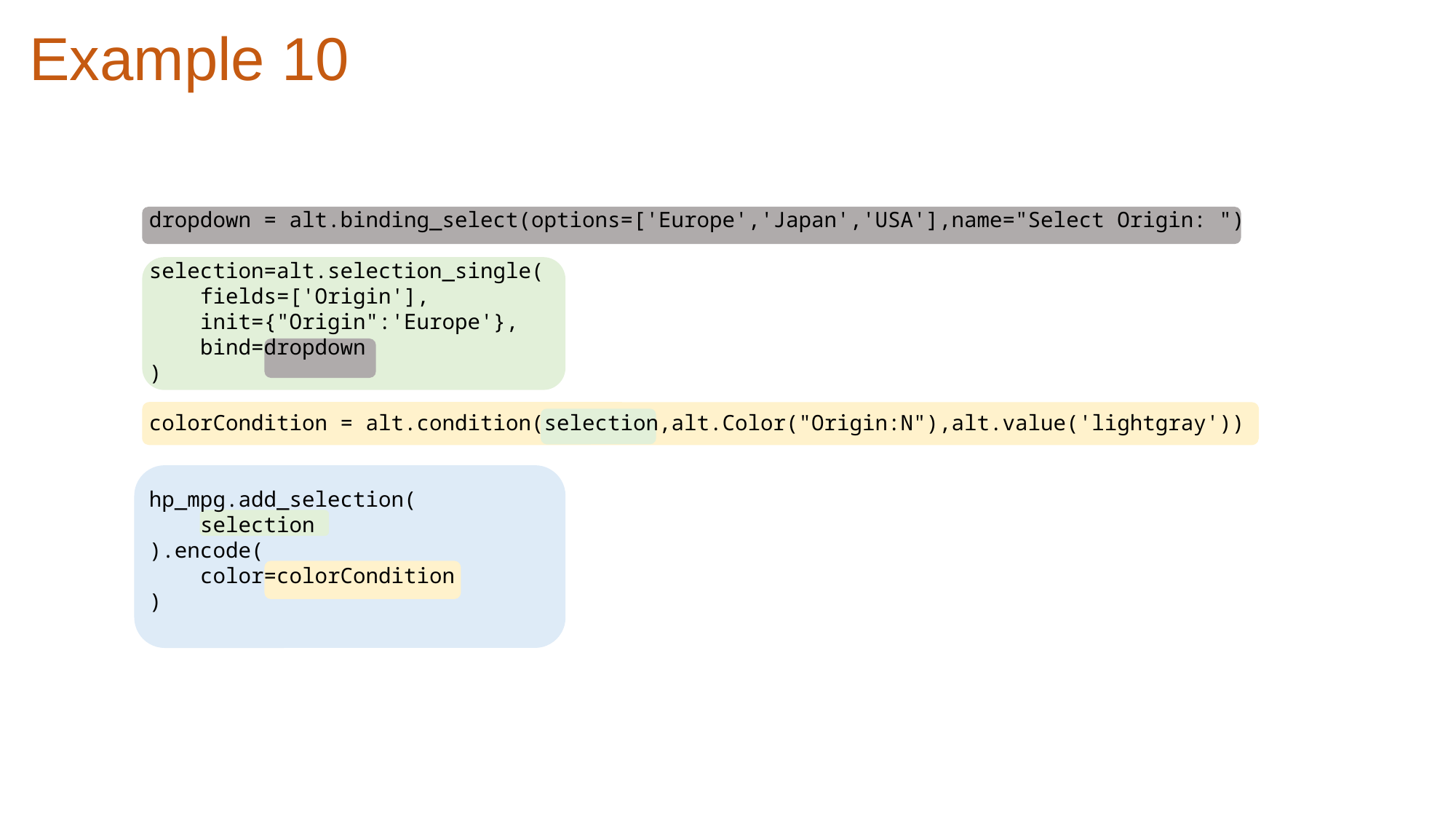

Example 10

dropdown = alt.binding_select(options=['Europe','Japan','USA'],name="Select Origin: ")

selection=alt.selection_single(
    fields=['Origin'],
    init={"Origin":'Europe'},
    bind=dropdown
)

colorCondition = alt.condition(selection,alt.Color("Origin:N"),alt.value('lightgray'))

hp_mpg.add_selection(
    selection
).encode(
    color=colorCondition
)

3) Binds the selection to a visualization